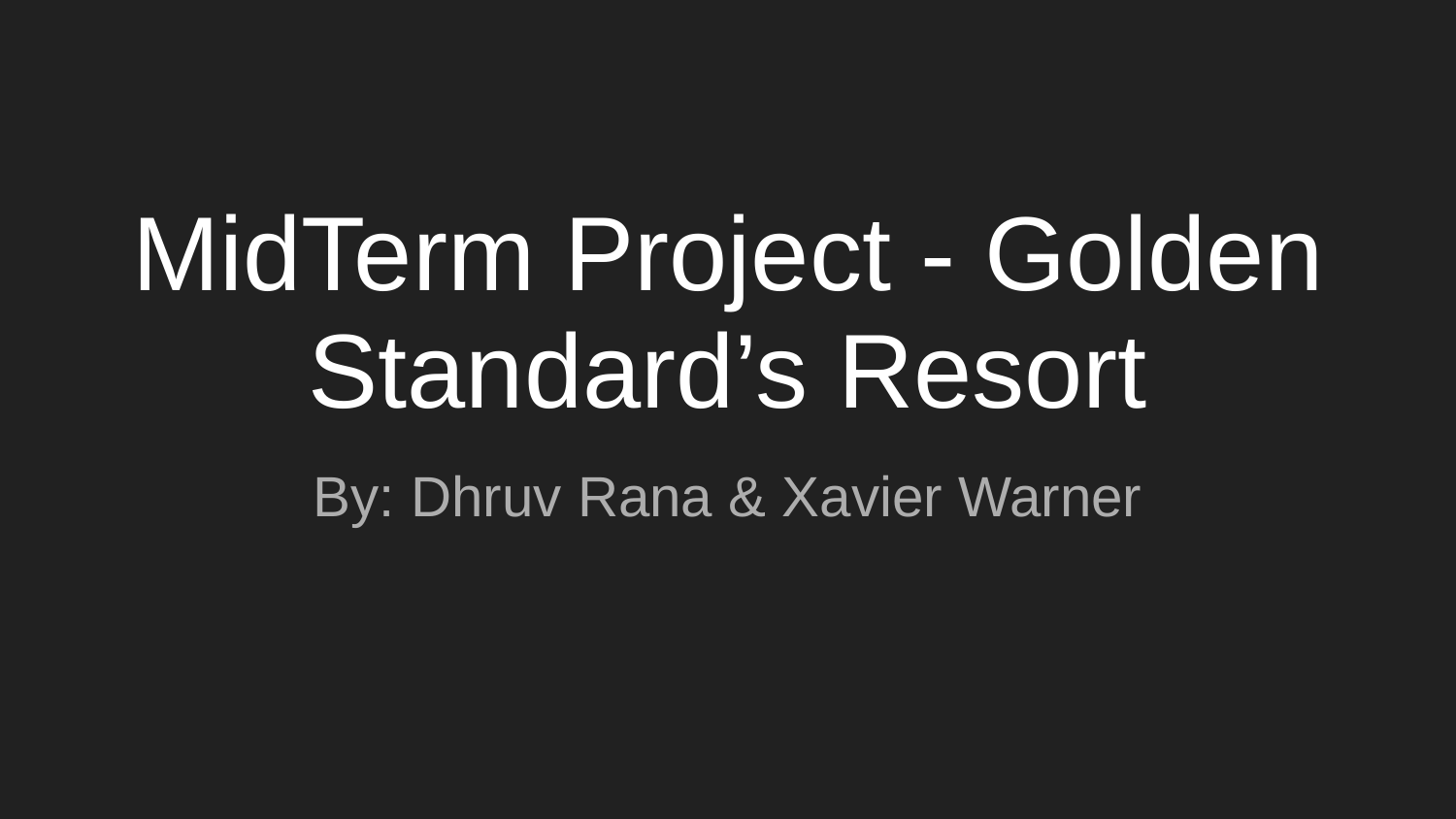

# MidTerm Project - Golden Standard’s Resort
By: Dhruv Rana & Xavier Warner